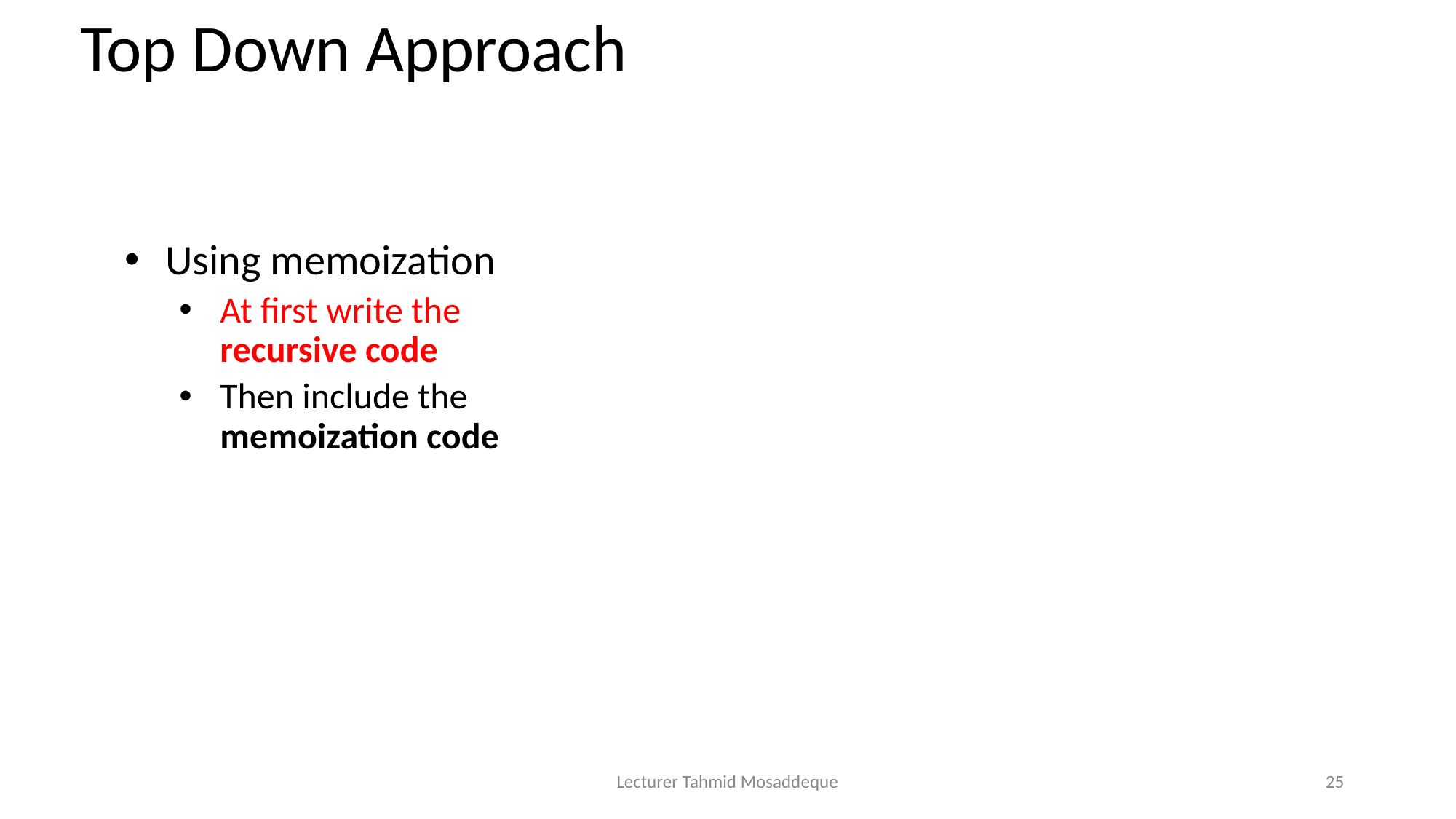

# Top Down Approach

Using memoization
At first write the recursive code
Then include the memoization code

Lecturer Tahmid Mosaddeque
25